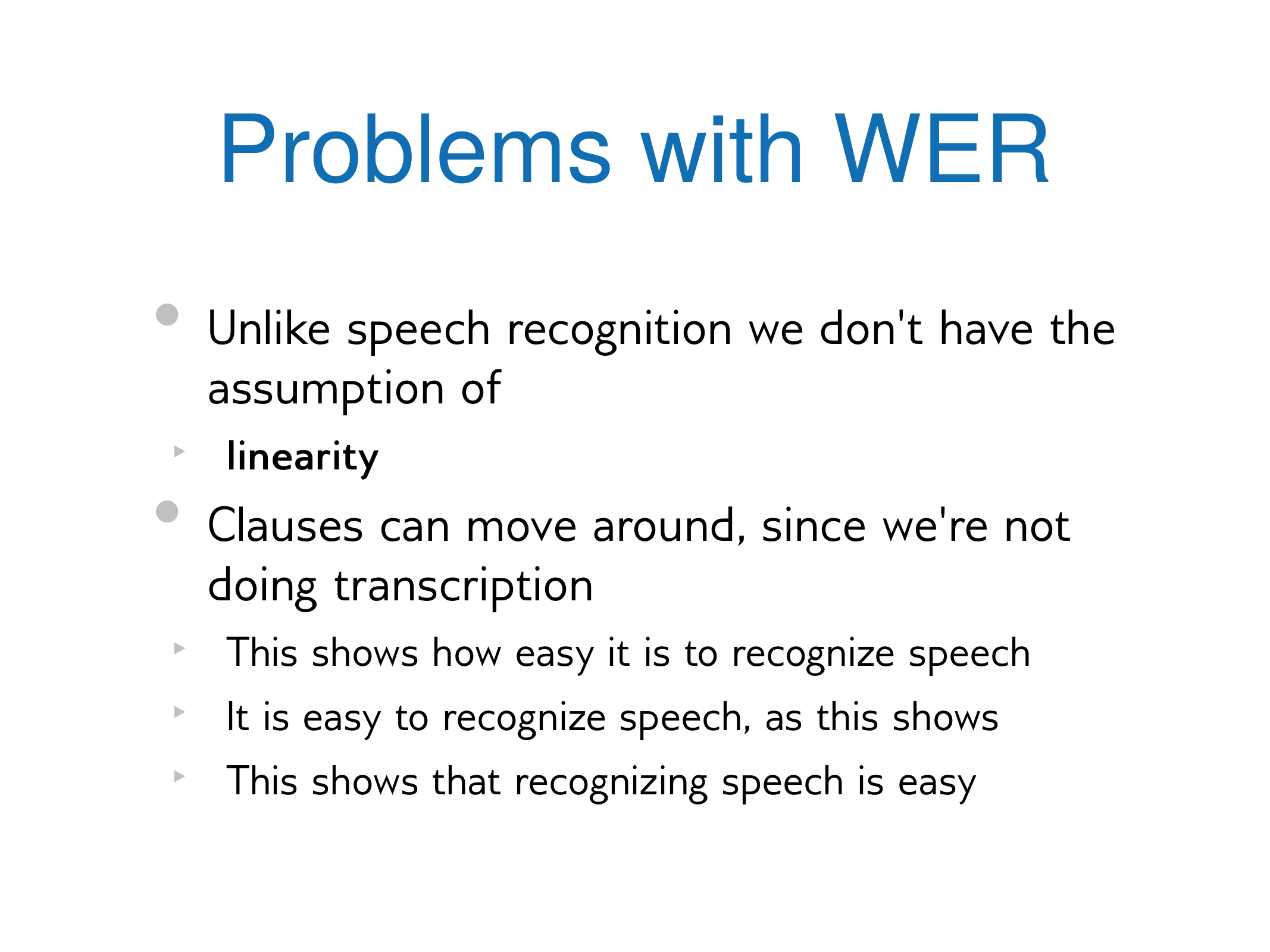

# Problems with WER
Unlike speech recognition we don't have the assumption of
linearity
Clauses can move around, since we're not doing transcription
This shows how easy it is to recognize speech
It is easy to recognize speech, as this shows
This shows that recognizing speech is easy